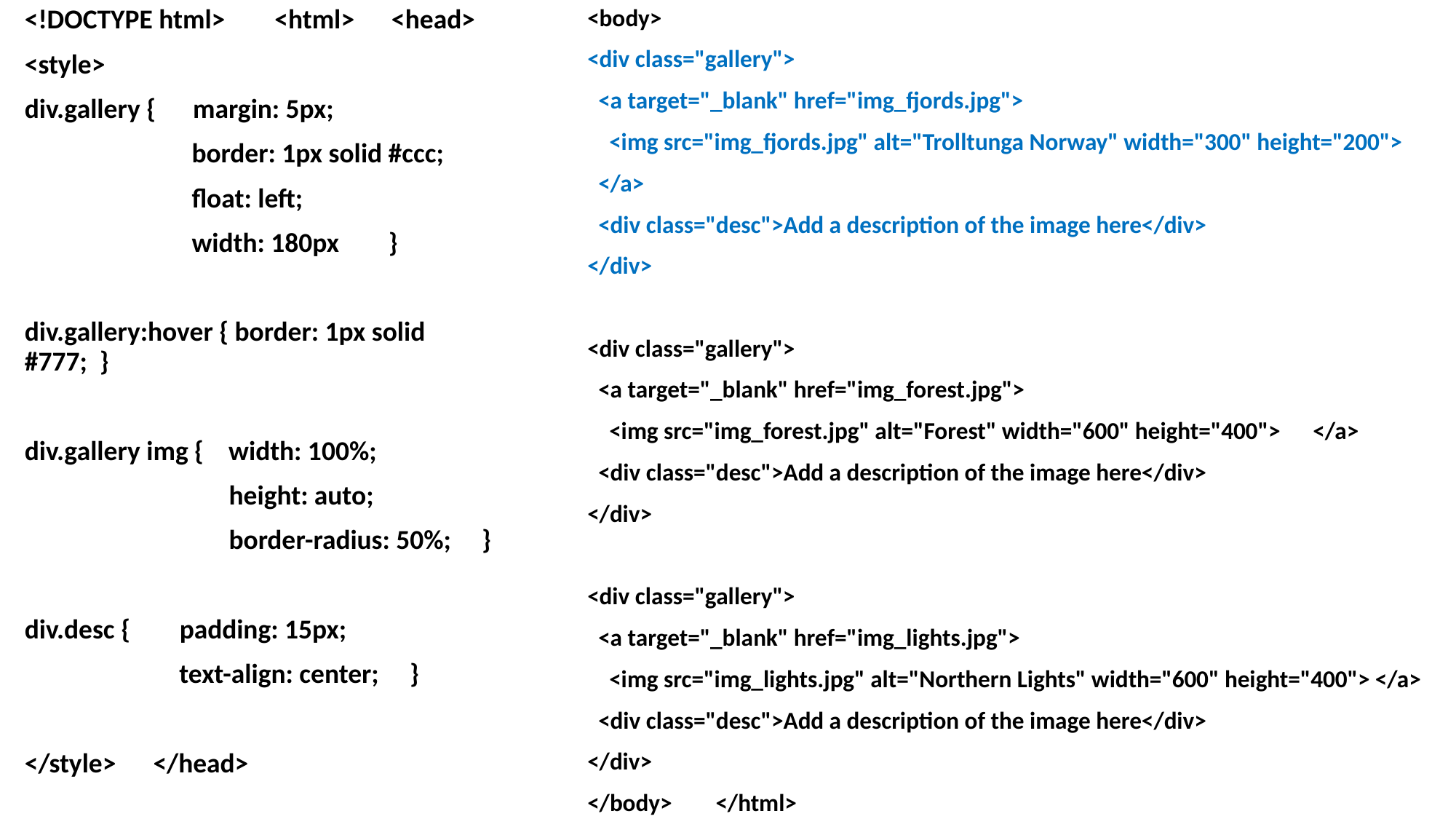

<!DOCTYPE html>        <html>      <head>
<style>
div.gallery {      margin: 5px;
                           border: 1px solid #ccc;
                           float: left;
                           width: 180px        }

div.gallery:hover { border: 1px solid #777;  }

div.gallery img {    width: 100%;
                                 height: auto;
                                 border-radius: 50%;     }

div.desc {        padding: 15px;
                         text-align: center;     }

</style>      </head>
<body>
<div class="gallery">
  <a target="_blank" href="img_fjords.jpg">
    <img src="img_fjords.jpg" alt="Trolltunga Norway" width="300" height="200">
  </a>
  <div class="desc">Add a description of the image here</div>
</div>

<div class="gallery">
  <a target="_blank" href="img_forest.jpg">
    <img src="img_forest.jpg" alt="Forest" width="600" height="400">      </a>
  <div class="desc">Add a description of the image here</div>
</div>

<div class="gallery">
  <a target="_blank" href="img_lights.jpg">
    <img src="img_lights.jpg" alt="Northern Lights" width="600" height="400"> </a>
  <div class="desc">Add a description of the image here</div>
</div>
</body>        </html>